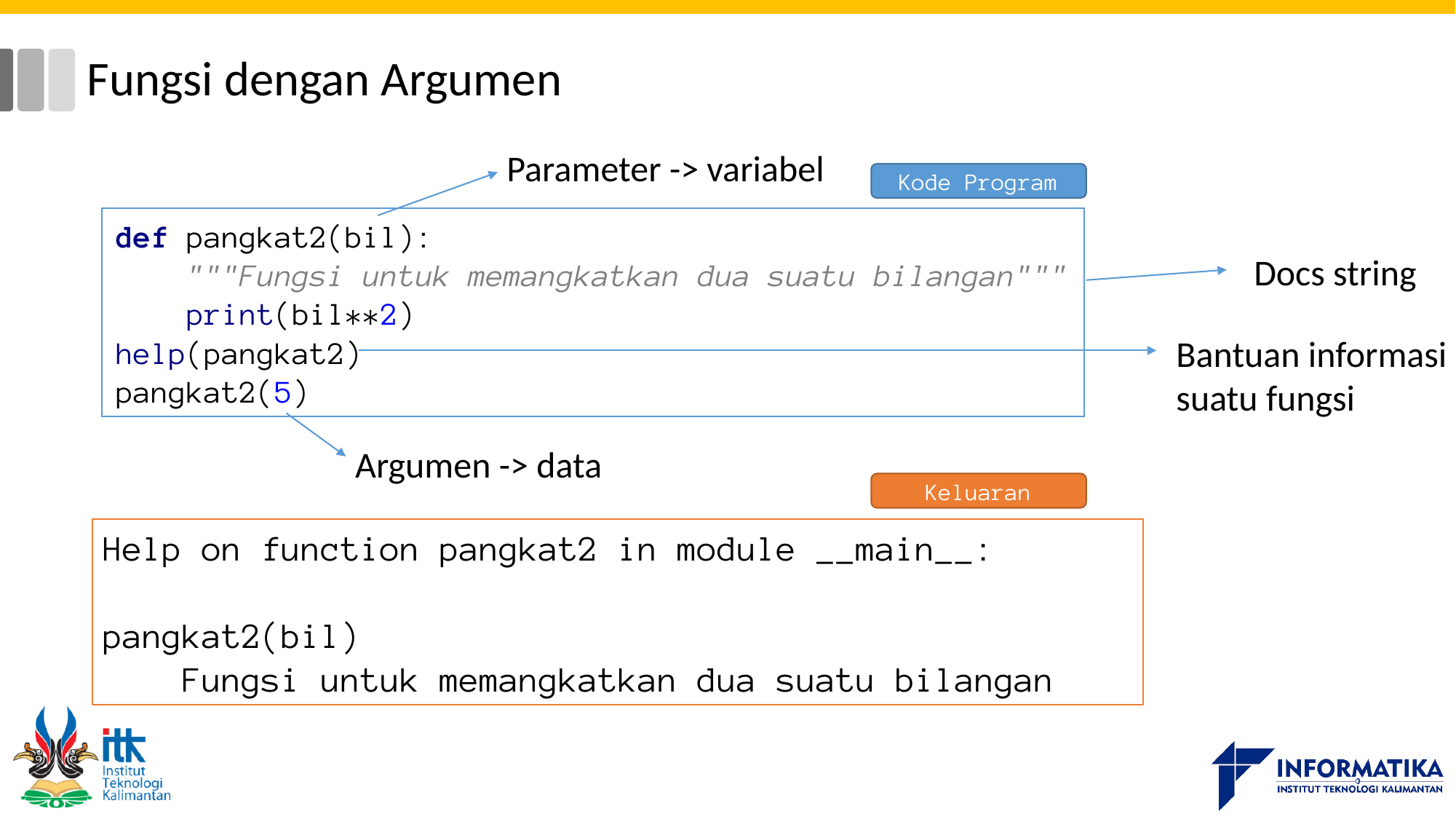

# Fungsi dengan Argumen

Parameter -> variabel
Kode Program
def pangkat2(bil):
    """Fungsi untuk memangkatkan dua suatu bilangan"""
    print(bil**2)
help(pangkat2)
pangkat2(5)
Docs string
Bantuan informasi suatu fungsi
Argumen -> data
Keluaran
Help on function pangkat2 in module __main__:

pangkat2(bil)
    Fungsi untuk memangkatkan dua suatu bilangan